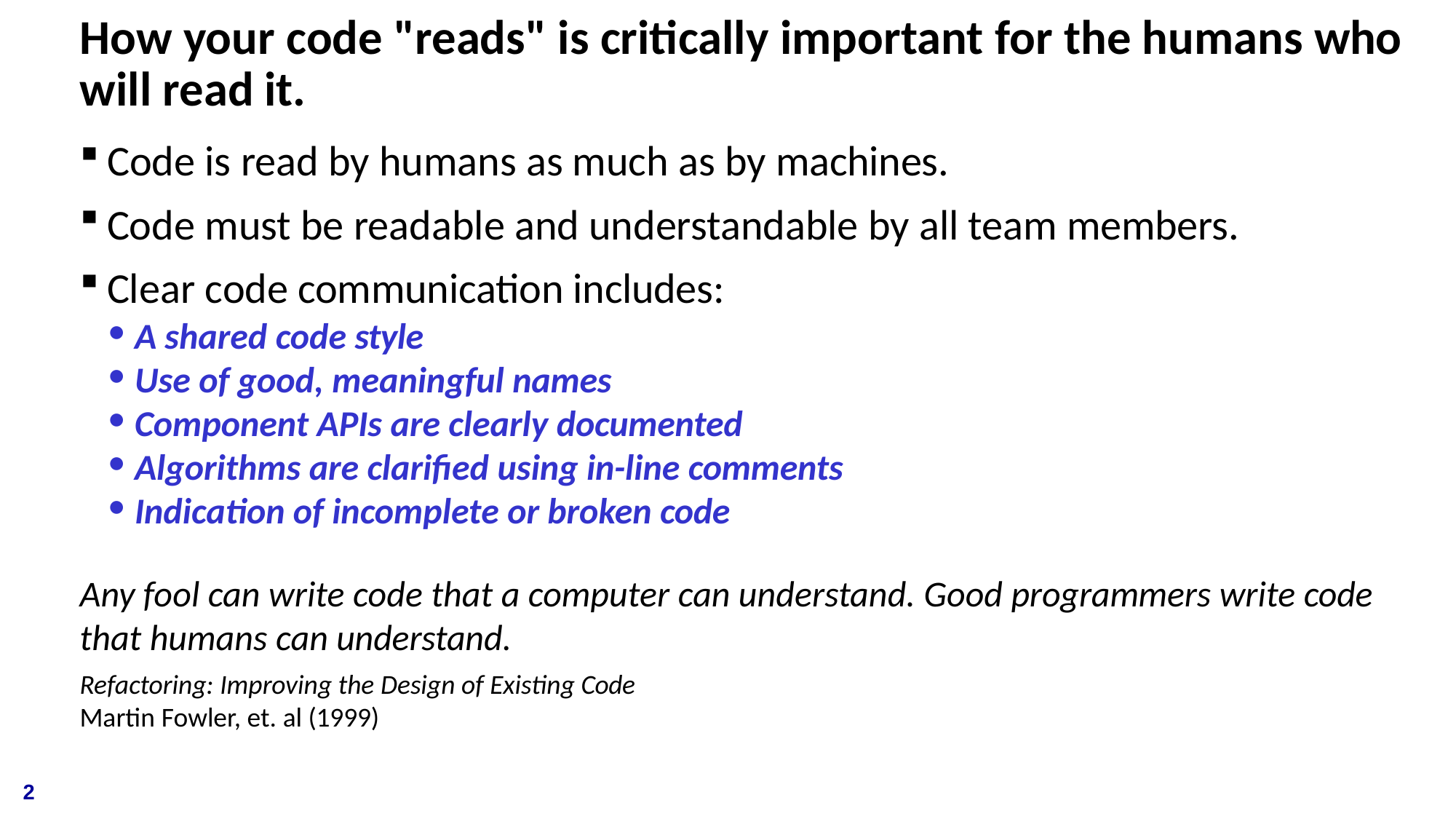

# How your code "reads" is critically important for the humans who will read it.
Code is read by humans as much as by machines.
Code must be readable and understandable by all team members.
Clear code communication includes:
A shared code style
Use of good, meaningful names
Component APIs are clearly documented
Algorithms are clarified using in-line comments
Indication of incomplete or broken code
Any fool can write code that a computer can understand. Good programmers write code that humans can understand.
Refactoring: Improving the Design of Existing Code
Martin Fowler, et. al (1999)
2